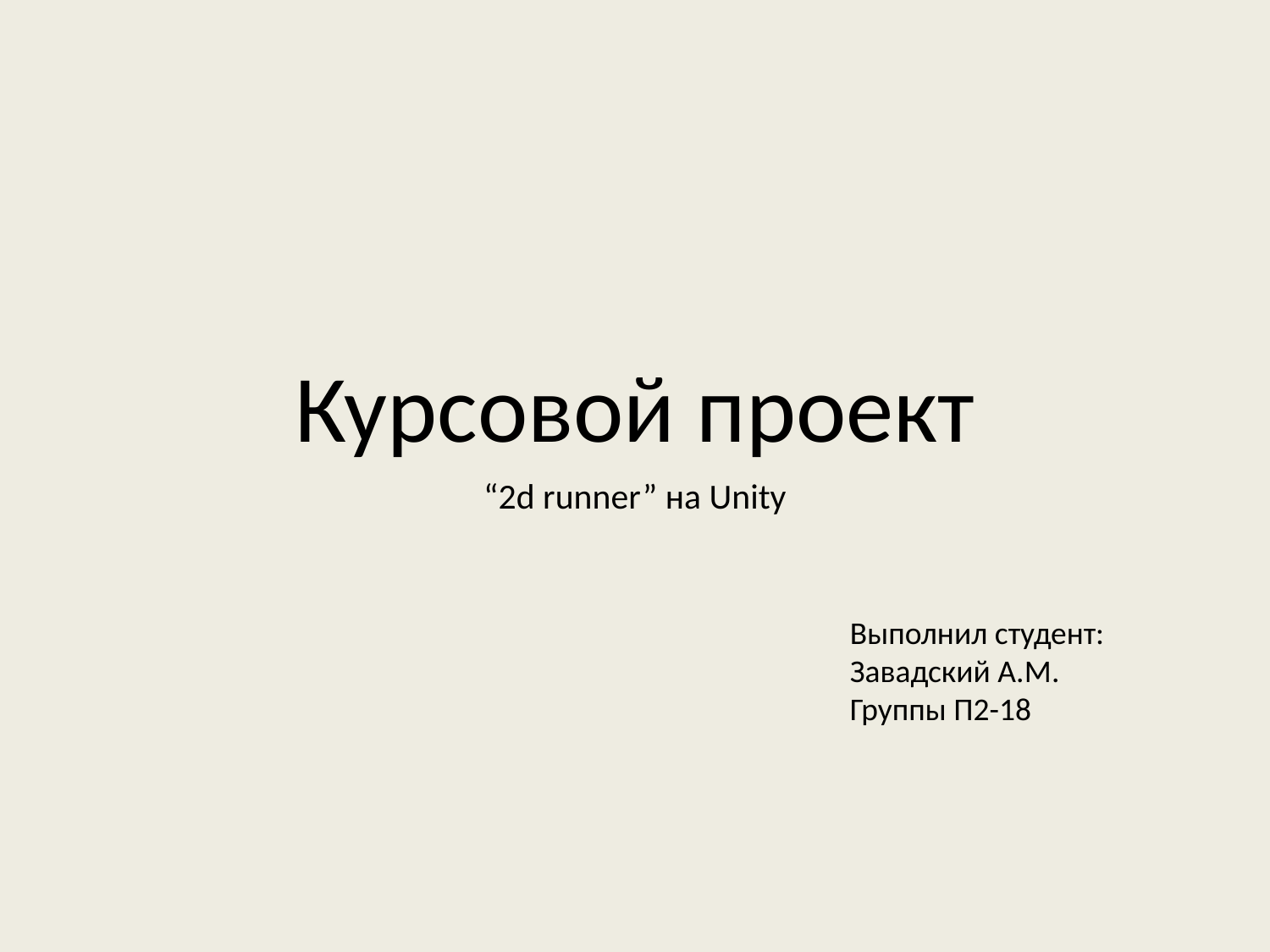

Курсовой проект
“2d runner” на Unity

Выполнил студент:
Завадский А.M.
Группы П2-18